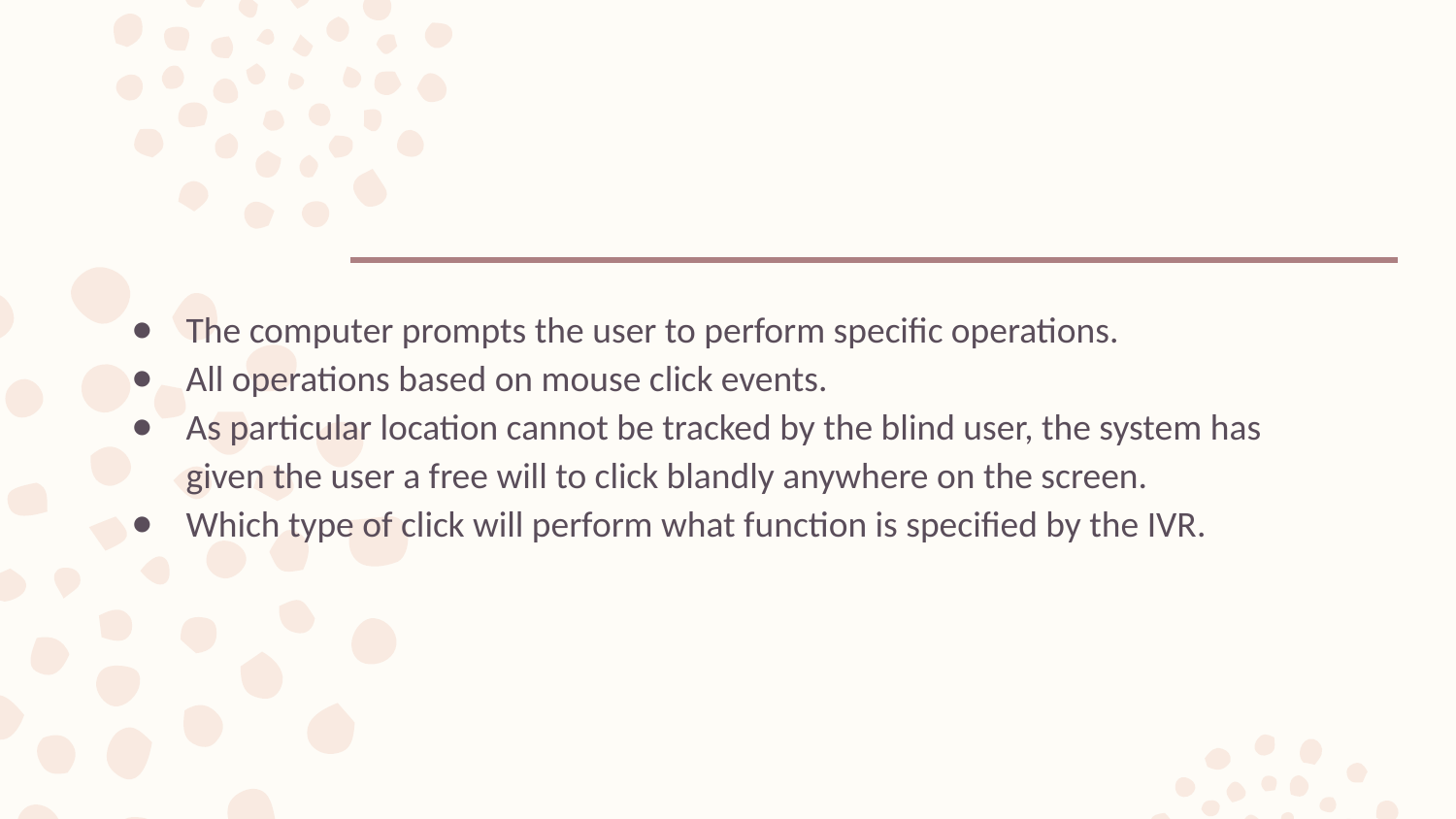

The computer prompts the user to perform specific operations.
All operations based on mouse click events.
As particular location cannot be tracked by the blind user, the system has given the user a free will to click blandly anywhere on the screen.
Which type of click will perform what function is specified by the IVR.